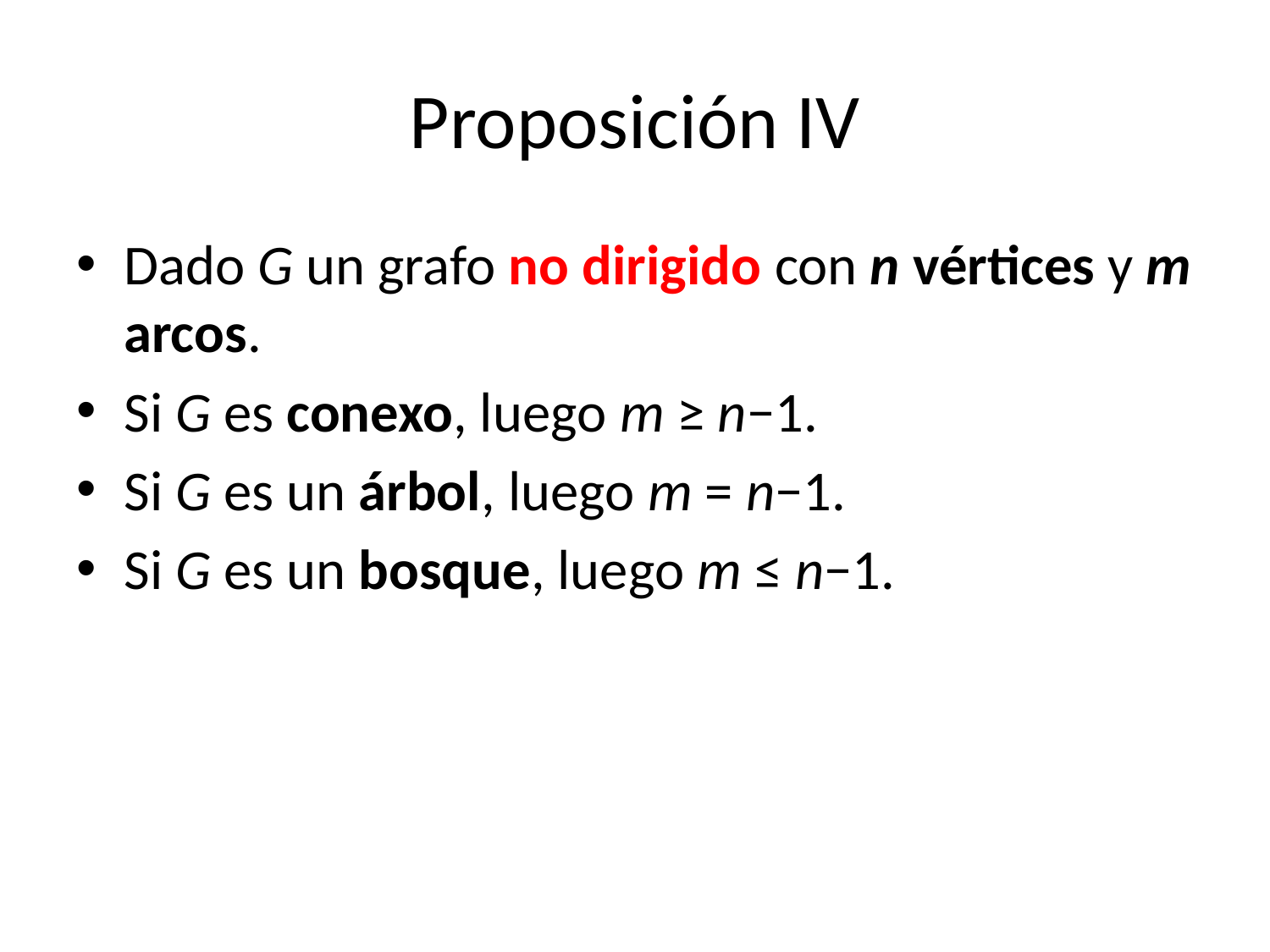

# Proposición IV
Dado G un grafo no dirigido con n vértices y m arcos.
Si G es conexo, luego m ≥ n−1.
Si G es un árbol, luego m = n−1.
Si G es un bosque, luego m ≤ n−1.